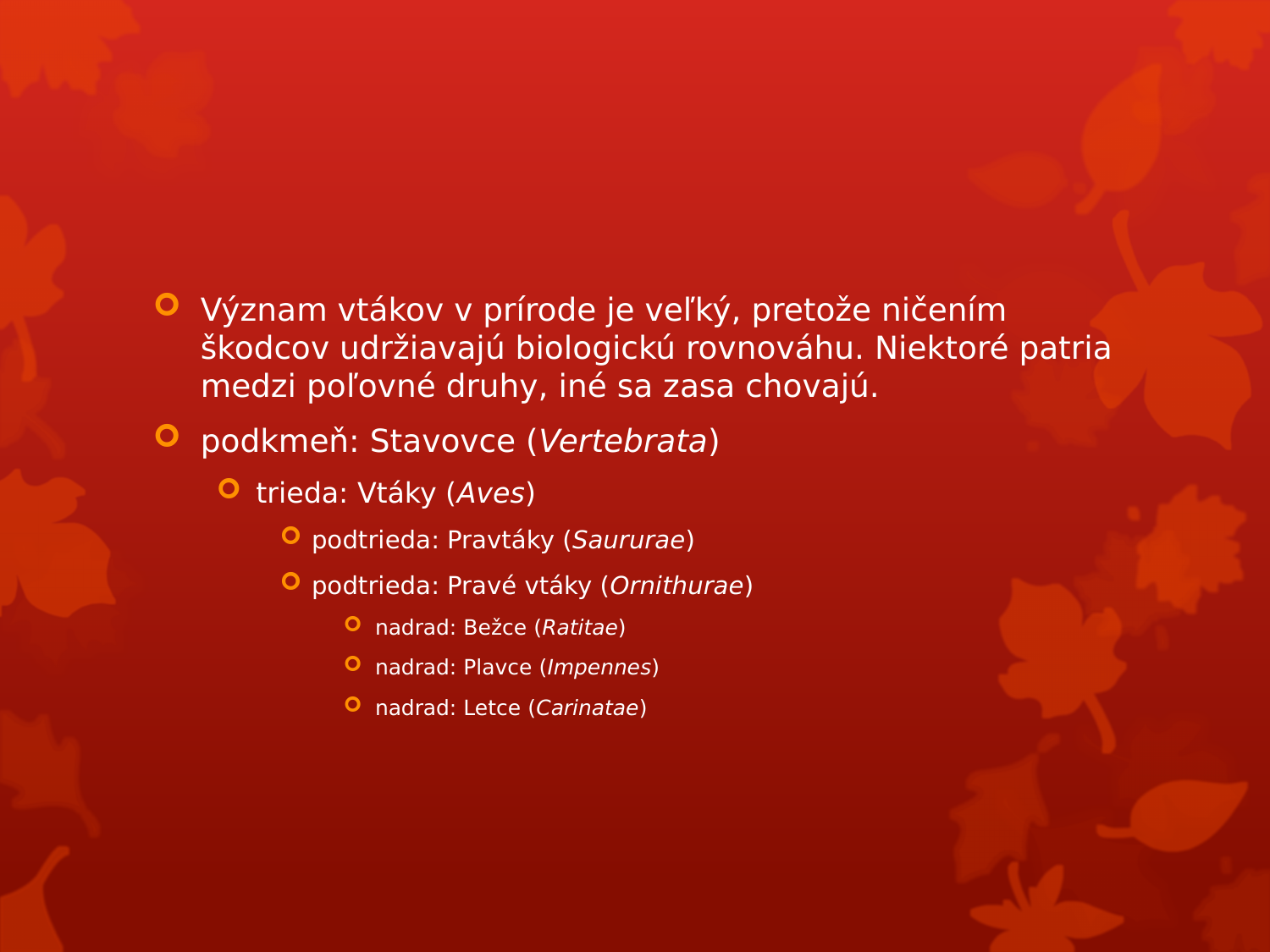

#
Význam vtákov v prírode je veľký, pretože ničením škodcov udržiavajú biologickú rovnováhu. Niektoré patria medzi poľovné druhy, iné sa zasa chovajú.
podkmeň: Stavovce (Vertebrata)
trieda: Vtáky (Aves)
podtrieda: Pravtáky (Saururae)
podtrieda: Pravé vtáky (Ornithurae)
nadrad: Bežce (Ratitae)
nadrad: Plavce (Impennes)
nadrad: Letce (Carinatae)